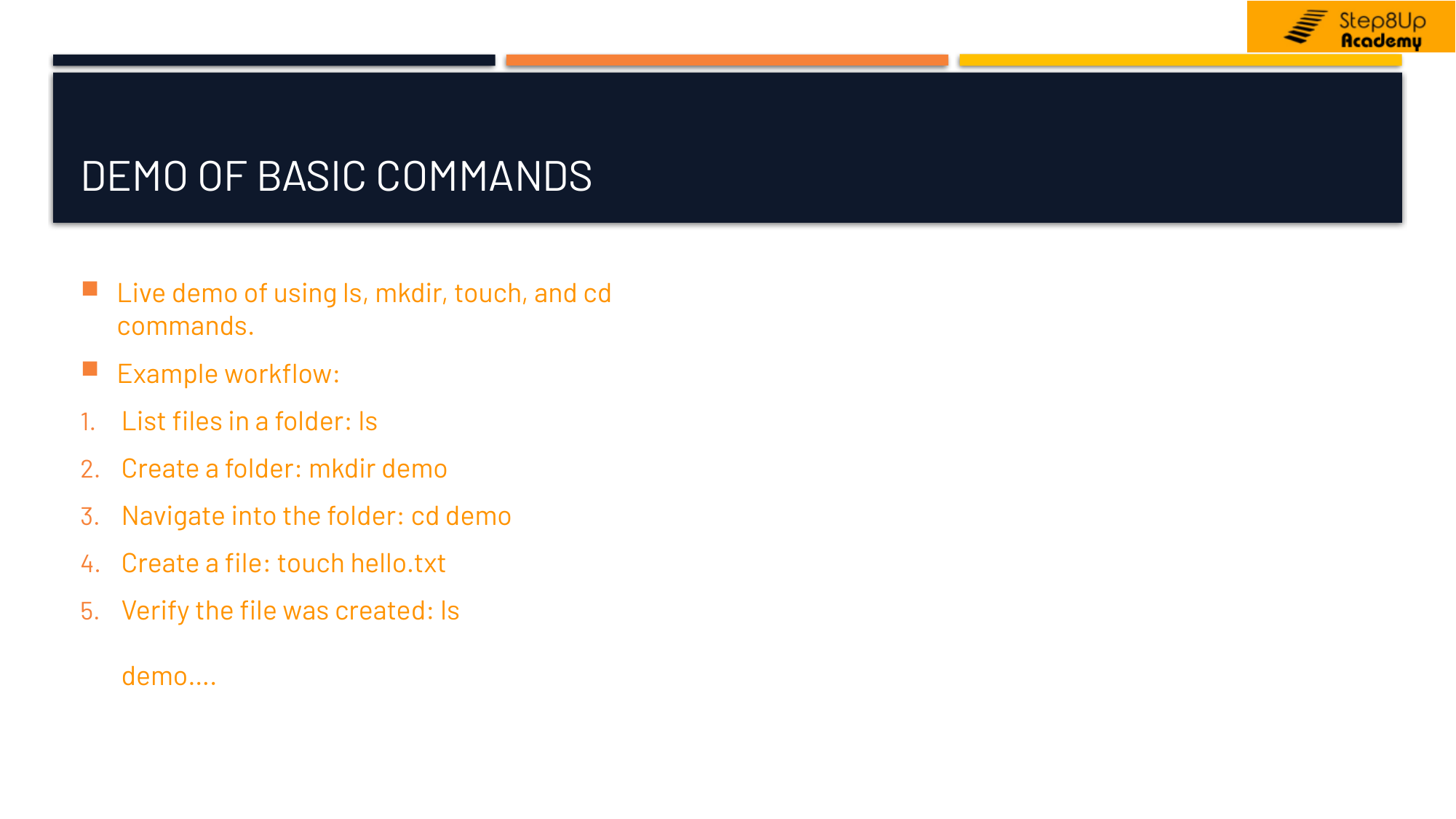

# Demo of Basic Commands
Live demo of using ls, mkdir, touch, and cd commands.
Example workflow:
List files in a folder: ls
Create a folder: mkdir demo
Navigate into the folder: cd demo
Create a file: touch hello.txt
Verify the file was created: ls
demo….